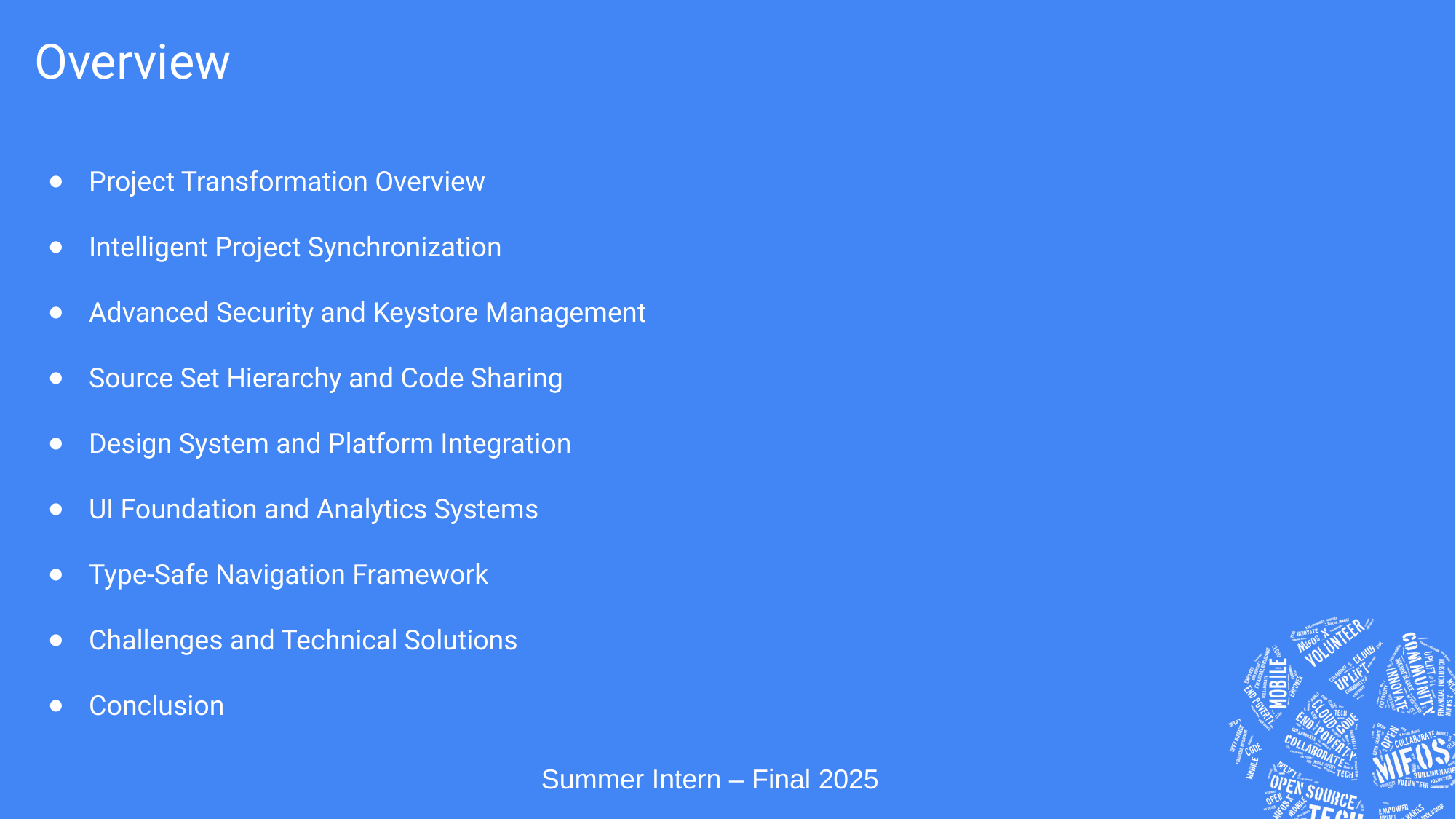

# Overview
Project Transformation Overview
Intelligent Project Synchronization
Advanced Security and Keystore Management
Source Set Hierarchy and Code Sharing
Design System and Platform Integration
UI Foundation and Analytics Systems
Type-Safe Navigation Framework
Challenges and Technical Solutions
Conclusion